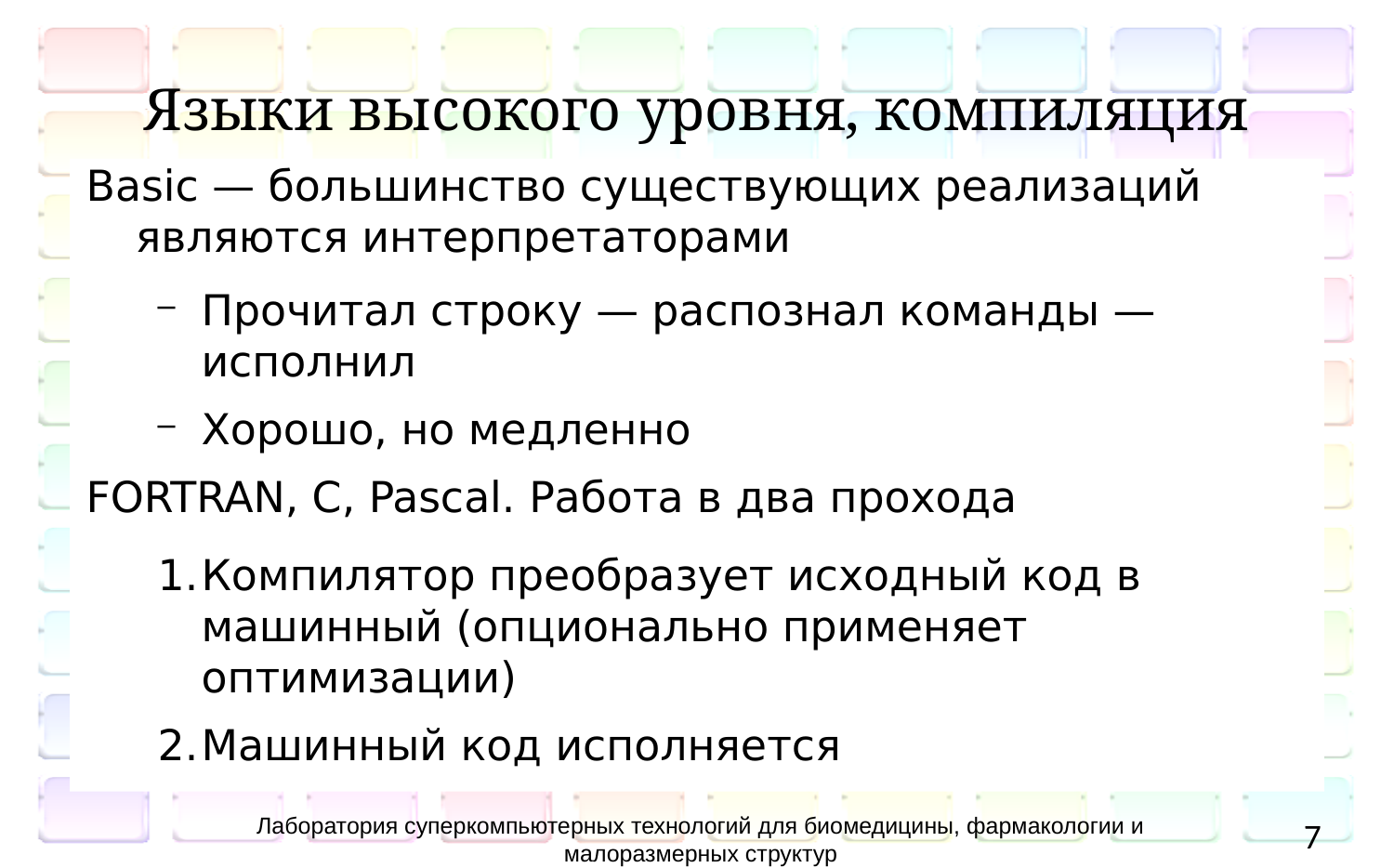

# Языки высокого уровня, компиляция
Basic — большинство существующих реализаций являются интерпретаторами
Прочитал строку — распознал команды — исполнил
Хорошо, но медленно
FORTRAN, C, Pascal. Работа в два прохода
Компилятор преобразует исходный код в машинный (опционально применяет оптимизации)
Машинный код исполняется
Лаборатория суперкомпьютерных технологий для биомедицины, фармакологии и малоразмерных структур
7